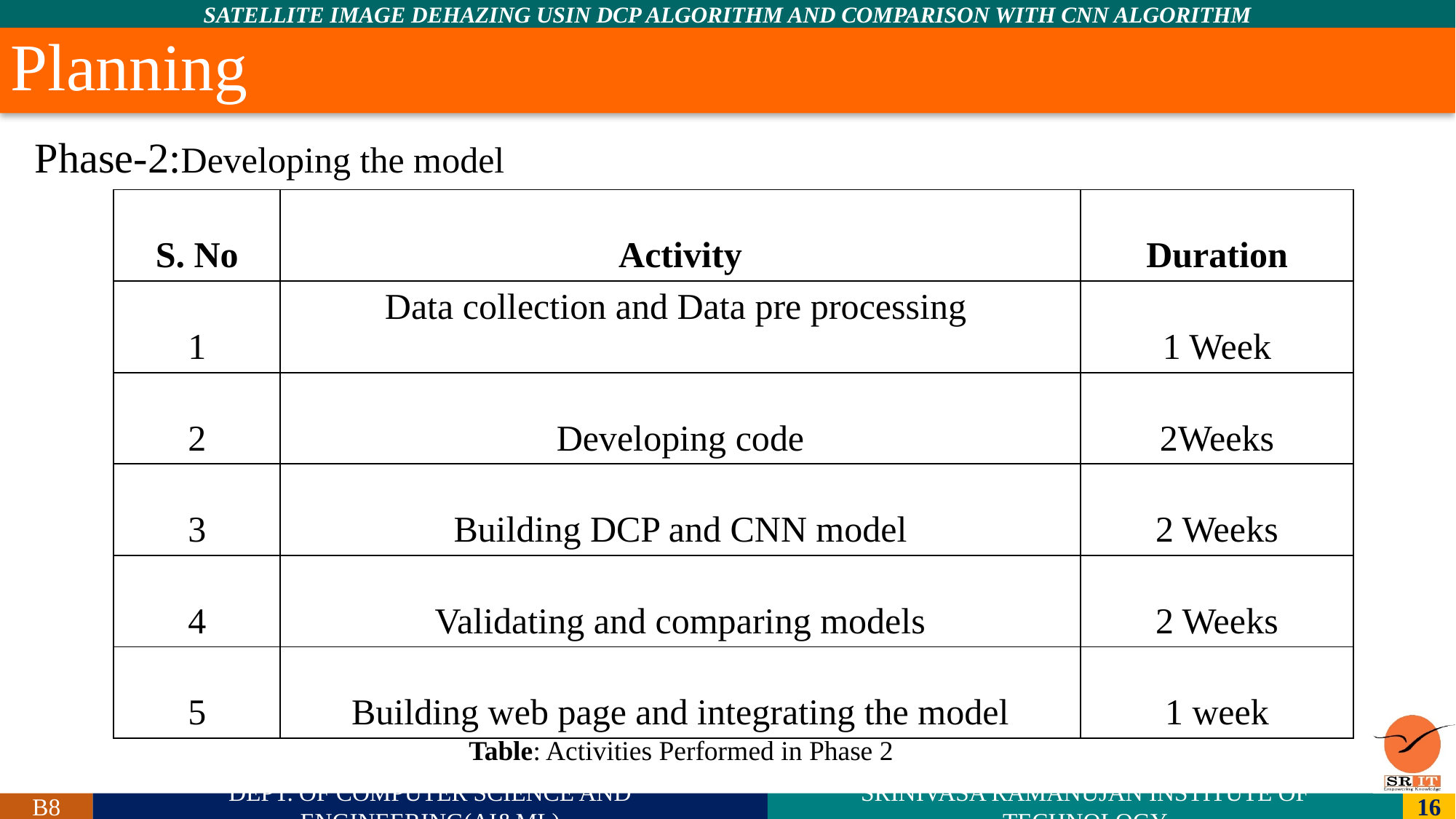

# Planning
Phase-2:Developing the model

| S. No | Activity | Duration |
| --- | --- | --- |
| 1 | Data collection and Data pre processing | 1 Week |
| 2 | Developing code | 2Weeks |
| 3 | Building DCP and CNN model | 2 Weeks |
| 4 | Validating and comparing models | 2 Weeks |
| 5 | Building web page and integrating the model | 1 week |
Table: Activities Performed in Phase 2